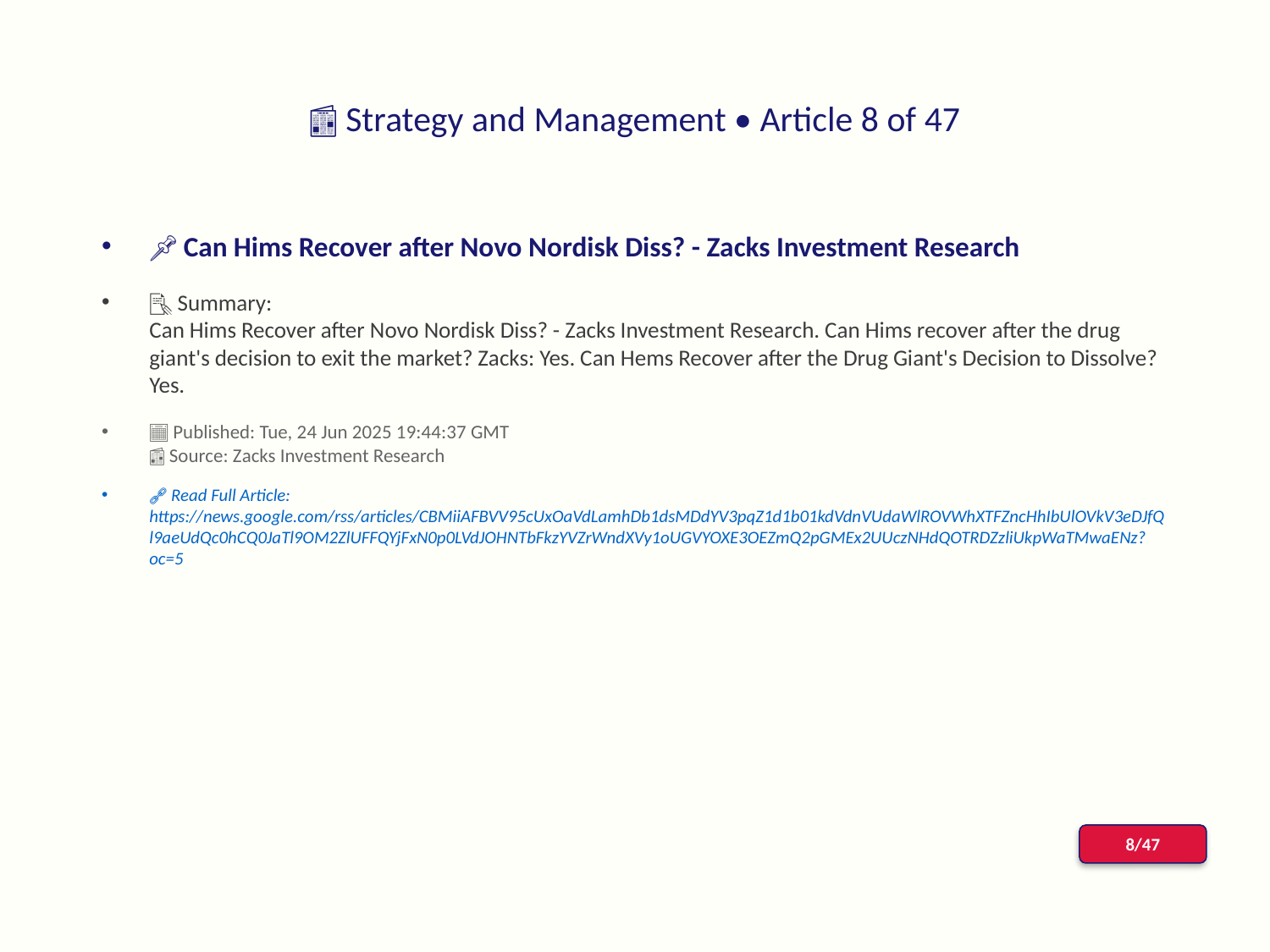

# 📰 Strategy and Management • Article 8 of 47
📌 Can Hims Recover after Novo Nordisk Diss? - Zacks Investment Research
📝 Summary:
Can Hims Recover after Novo Nordisk Diss? - Zacks Investment Research. Can Hims recover after the drug giant's decision to exit the market? Zacks: Yes. Can Hems Recover after the Drug Giant's Decision to Dissolve? Yes.
📅 Published: Tue, 24 Jun 2025 19:44:37 GMT
📰 Source: Zacks Investment Research
🔗 Read Full Article: https://news.google.com/rss/articles/CBMiiAFBVV95cUxOaVdLamhDb1dsMDdYV3pqZ1d1b01kdVdnVUdaWlROVWhXTFZncHhIbUlOVkV3eDJfQl9aeUdQc0hCQ0JaTl9OM2ZlUFFQYjFxN0p0LVdJOHNTbFkzYVZrWndXVy1oUGVYOXE3OEZmQ2pGMEx2UUczNHdQOTRDZzliUkpWaTMwaENz?oc=5
8/47